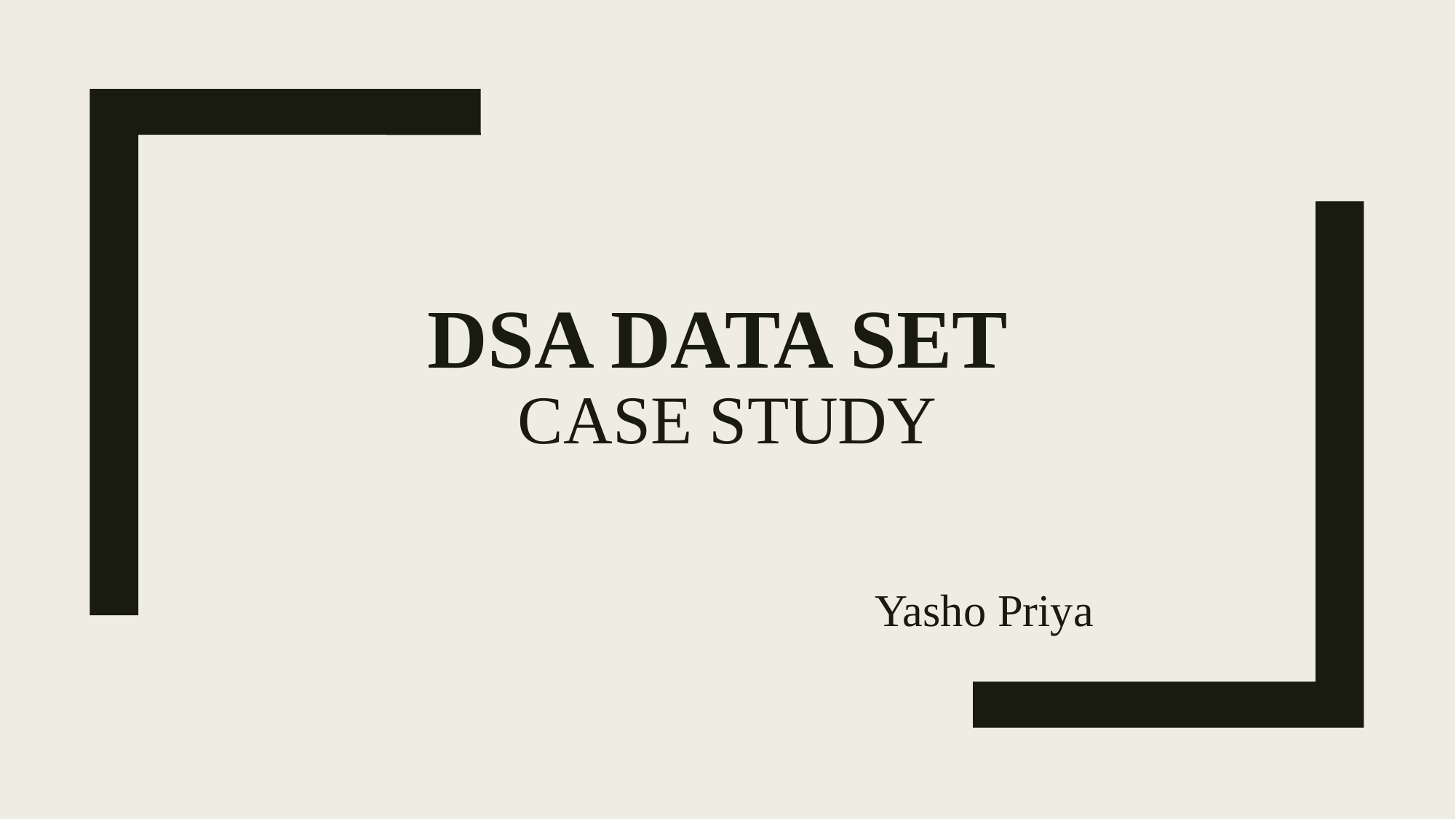

# DSA DATA SET Case Study
Yasho Priya